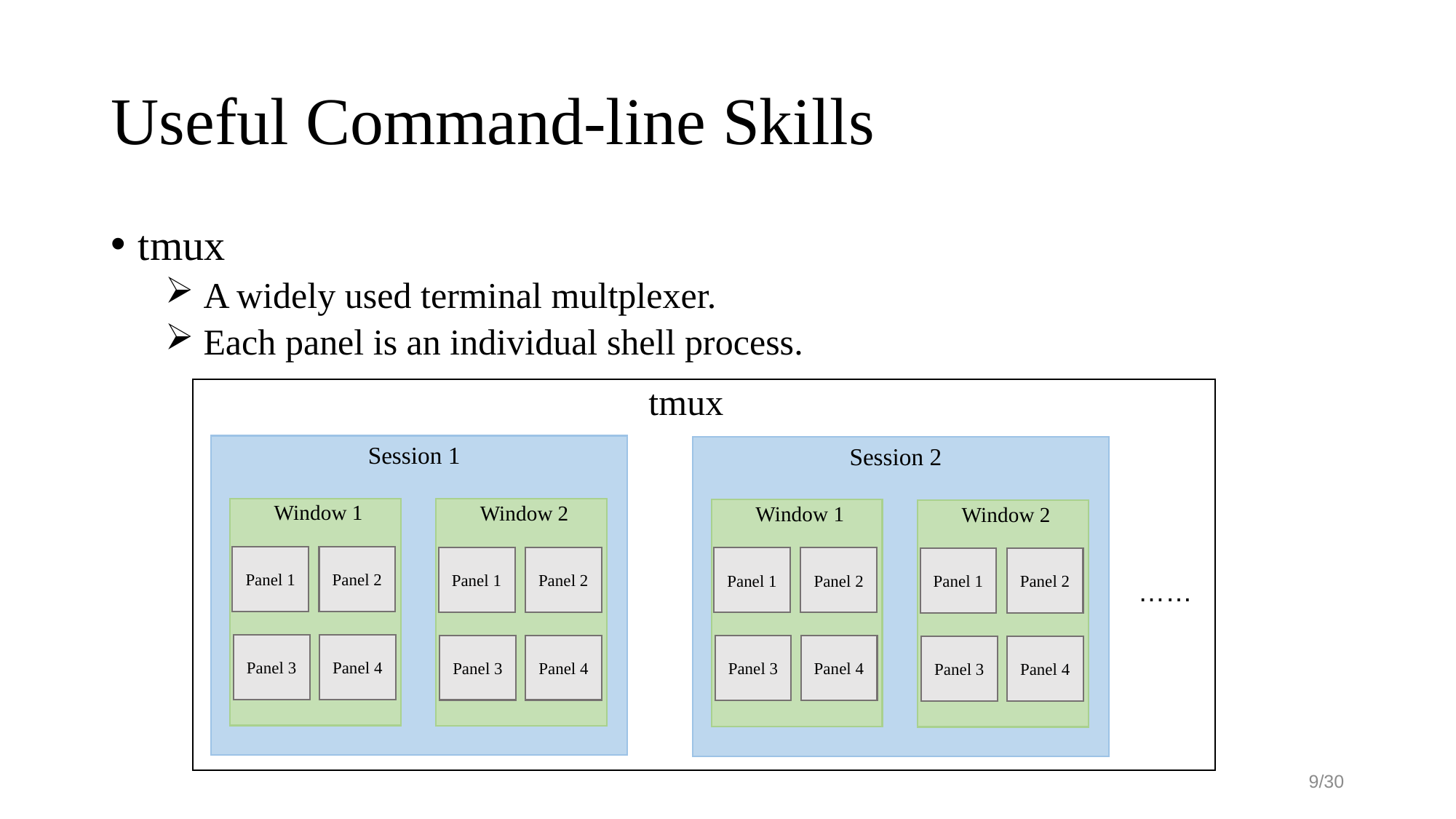

# Useful Command-line Skills
tmux
 A widely used terminal multplexer.
 Each panel is an individual shell process.

tmux

Session 1

Session 2

Window 1
Window 2
Window 1
Window 2

Panel 1
Panel 2
Panel 1
Panel 2
Panel 1
Panel 2
Panel 1
Panel 2
……
Panel 4
Panel 3
Panel 4
Panel 3
Panel 4
Panel 3
Panel 4
Panel 3
9/30